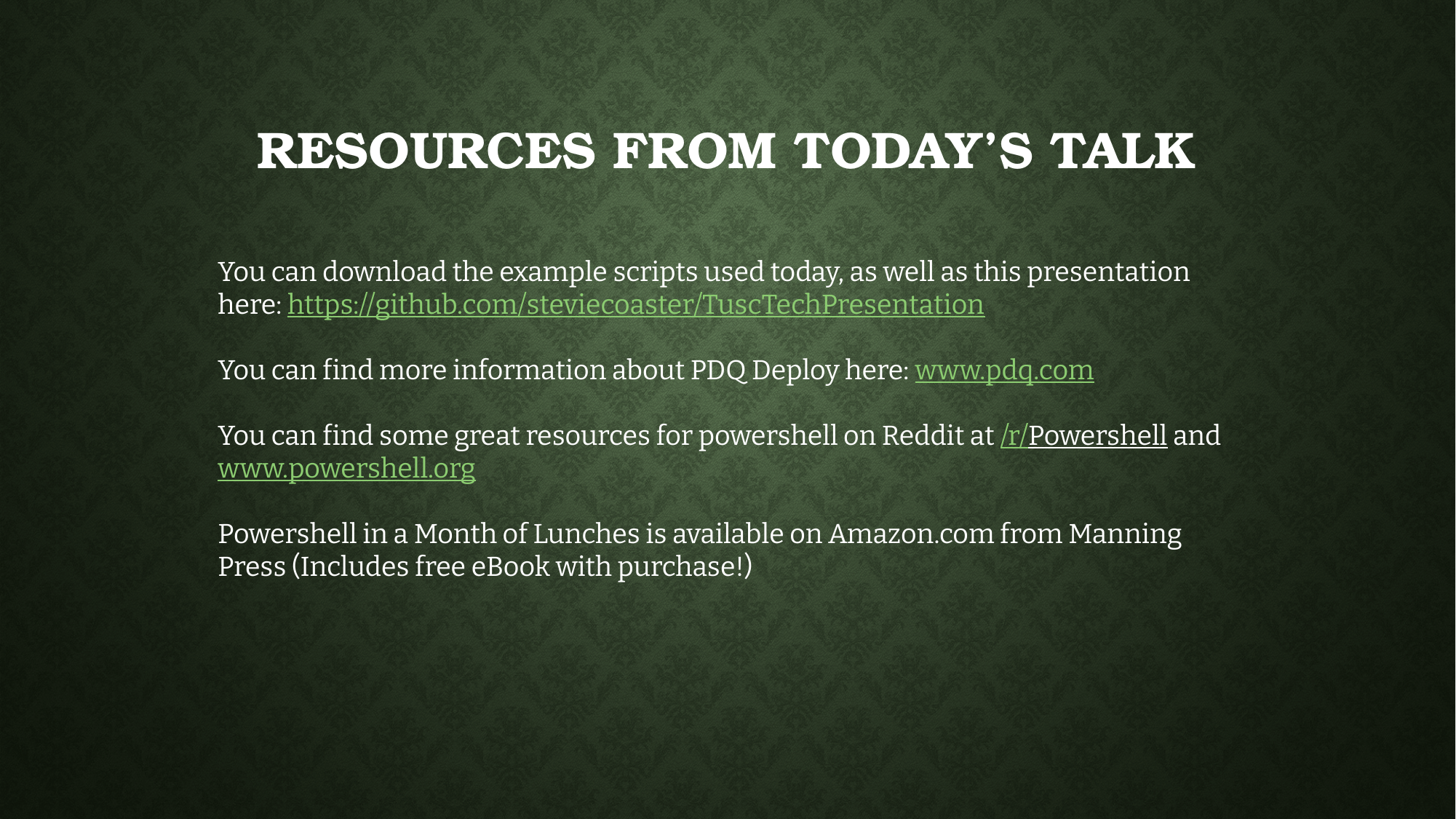

# Resources from today’s talk
You can download the example scripts used today, as well as this presentation here: https://github.com/steviecoaster/TuscTechPresentation

You can find more information about PDQ Deploy here: www.pdq.com

You can find some great resources for powershell on Reddit at /r/Powershell and www.powershell.org

Powershell in a Month of Lunches is available on Amazon.com from Manning Press (Includes free eBook with purchase!)